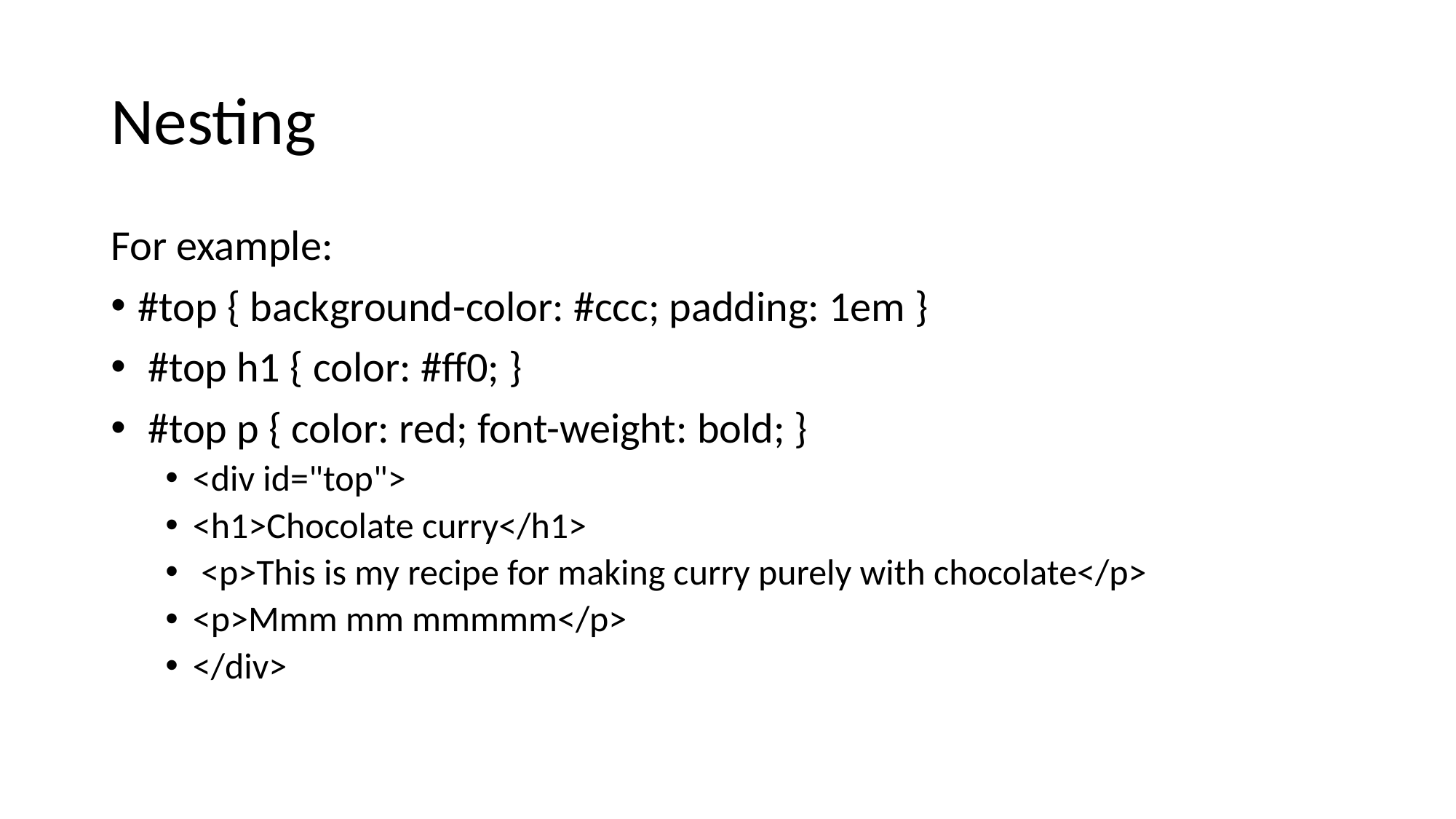

# Nesting
For example:
#top { background-color: #ccc; padding: 1em }
 #top h1 { color: #ff0; }
 #top p { color: red; font-weight: bold; }
<div id="top">
<h1>Chocolate curry</h1>
 <p>This is my recipe for making curry purely with chocolate</p>
<p>Mmm mm mmmmm</p>
</div>